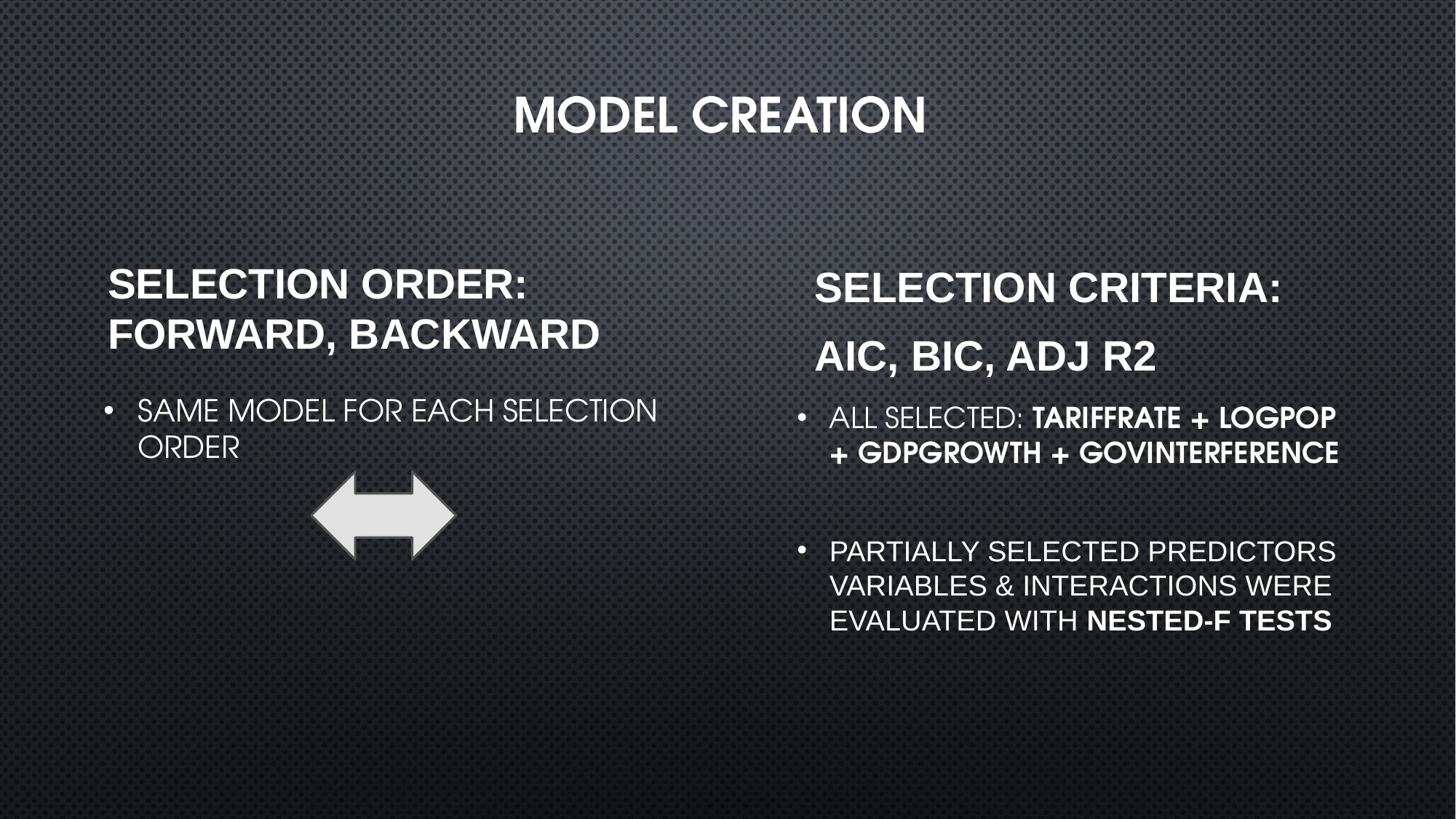

# Model Creation
Selection Order: Forward, Backward
Selection Criteria:
AIC, BIC, adj R2
Same model for each selection Order

All selected: TariffRate + logpop + GDPGrowth + GovInterference

Partially selected predictors variables & Interactions were evaluated with nested-f tests